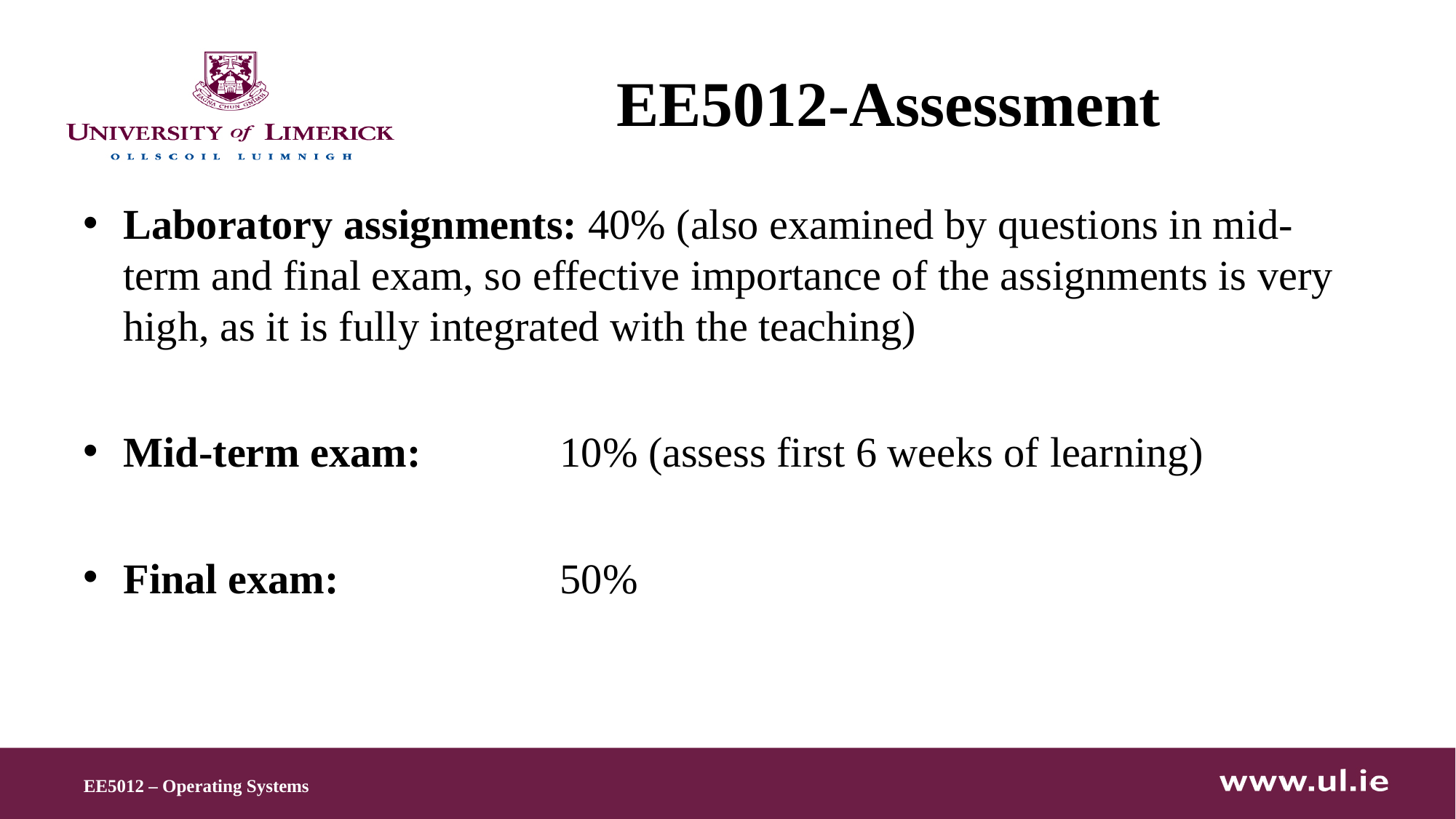

# EE5012-Assessment
Laboratory assignments: 40% (also examined by questions in mid-term and final exam, so effective importance of the assignments is very high, as it is fully integrated with the teaching)

Mid-term exam:		10% (assess first 6 weeks of learning)

Final exam: 		50%

EE5012 – Operating Systems